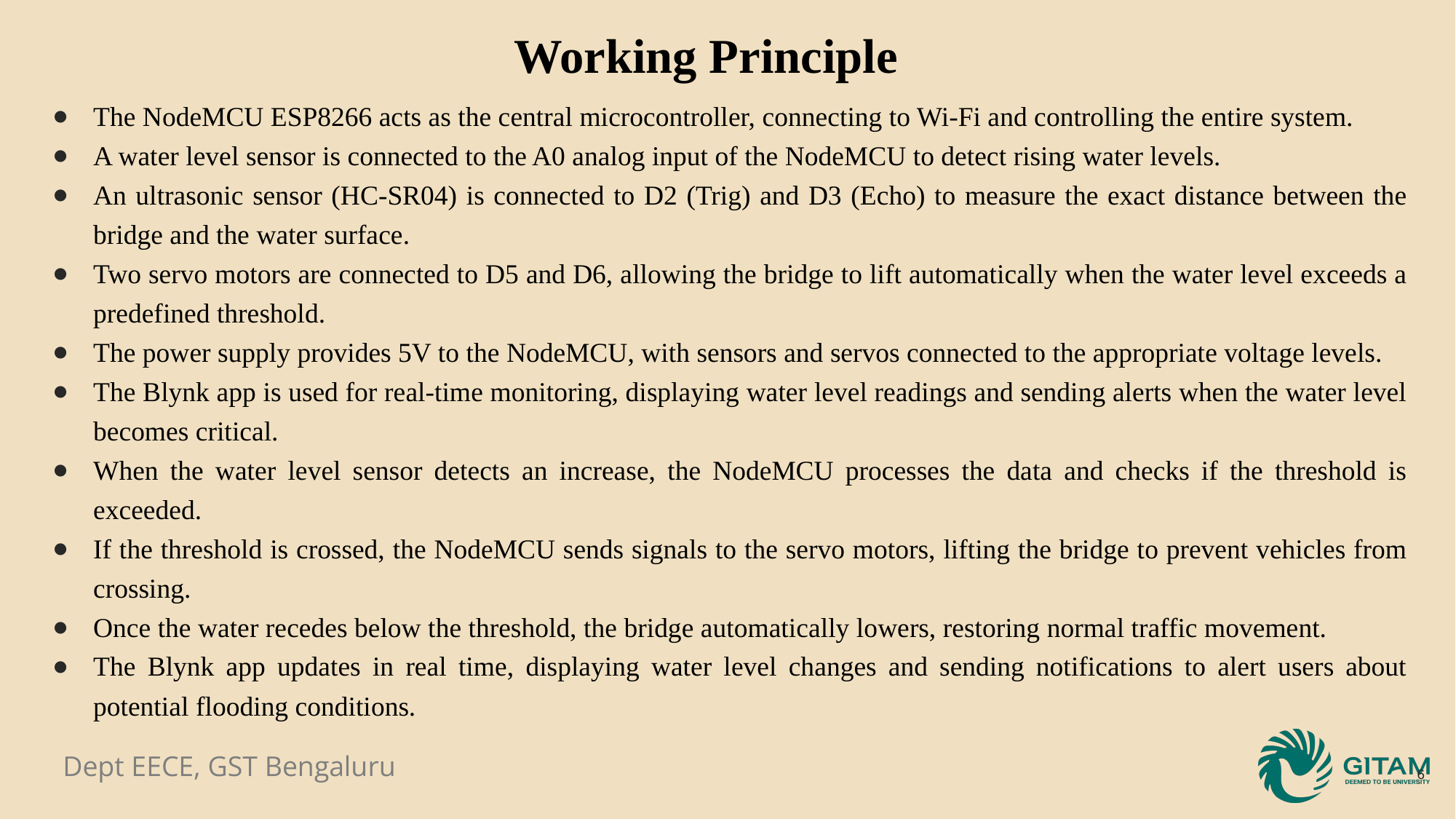

# Working Principle

The NodeMCU ESP8266 acts as the central microcontroller, connecting to Wi-Fi and controlling the entire system.
A water level sensor is connected to the A0 analog input of the NodeMCU to detect rising water levels.
An ultrasonic sensor (HC-SR04) is connected to D2 (Trig) and D3 (Echo) to measure the exact distance between the bridge and the water surface.
Two servo motors are connected to D5 and D6, allowing the bridge to lift automatically when the water level exceeds a predefined threshold.
The power supply provides 5V to the NodeMCU, with sensors and servos connected to the appropriate voltage levels.
The Blynk app is used for real-time monitoring, displaying water level readings and sending alerts when the water level becomes critical.
When the water level sensor detects an increase, the NodeMCU processes the data and checks if the threshold is exceeded.
If the threshold is crossed, the NodeMCU sends signals to the servo motors, lifting the bridge to prevent vehicles from crossing.
Once the water recedes below the threshold, the bridge automatically lowers, restoring normal traffic movement.
The Blynk app updates in real time, displaying water level changes and sending notifications to alert users about potential flooding conditions.

6